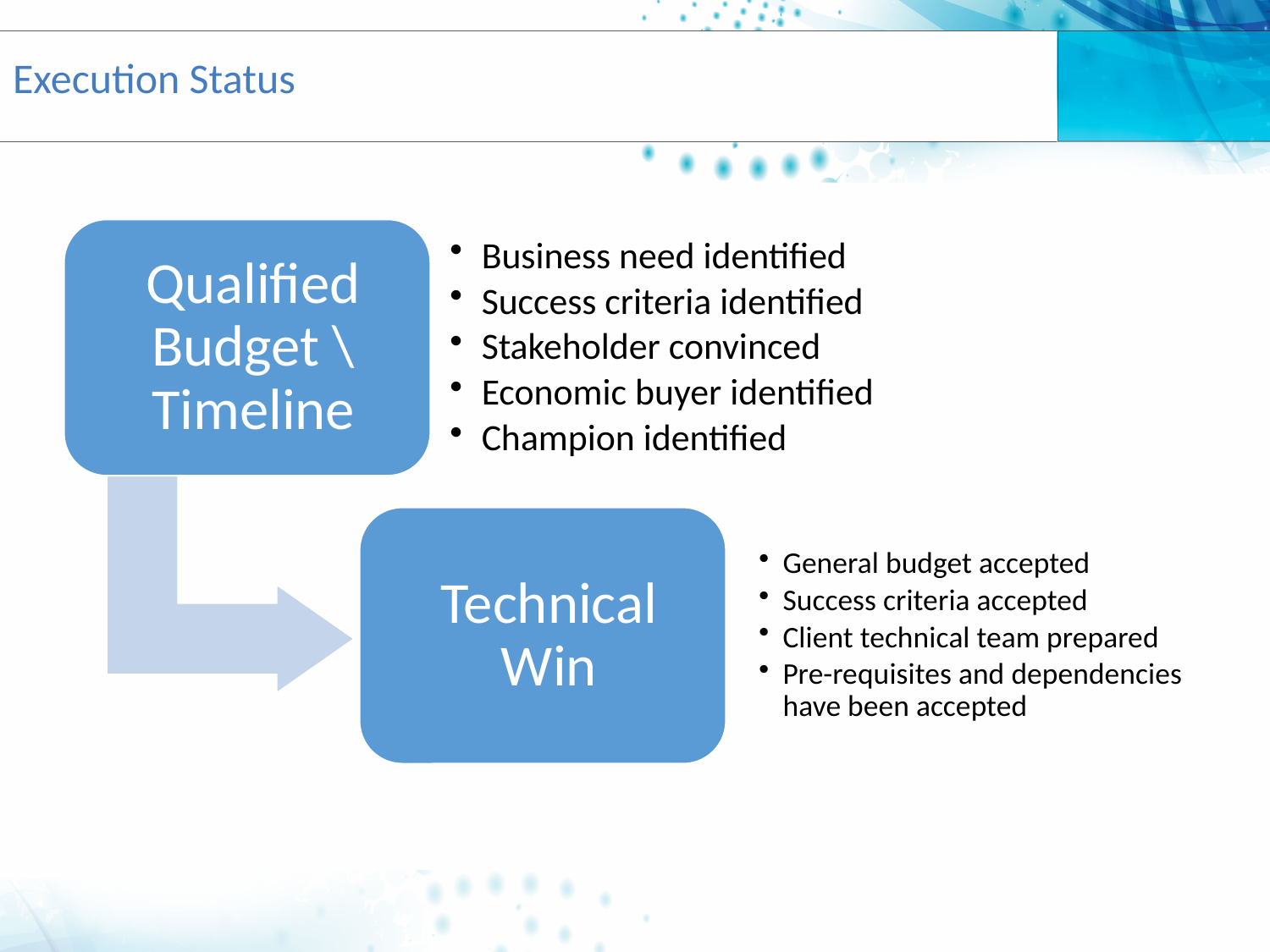

# Execution Status
Qualified Budget \ Timeline
Business need identified
Success criteria identified
Stakeholder convinced
Economic buyer identified
Champion identified
Technical Win
General budget accepted
Success criteria accepted
Client technical team prepared
Pre-requisites and dependencies have been accepted